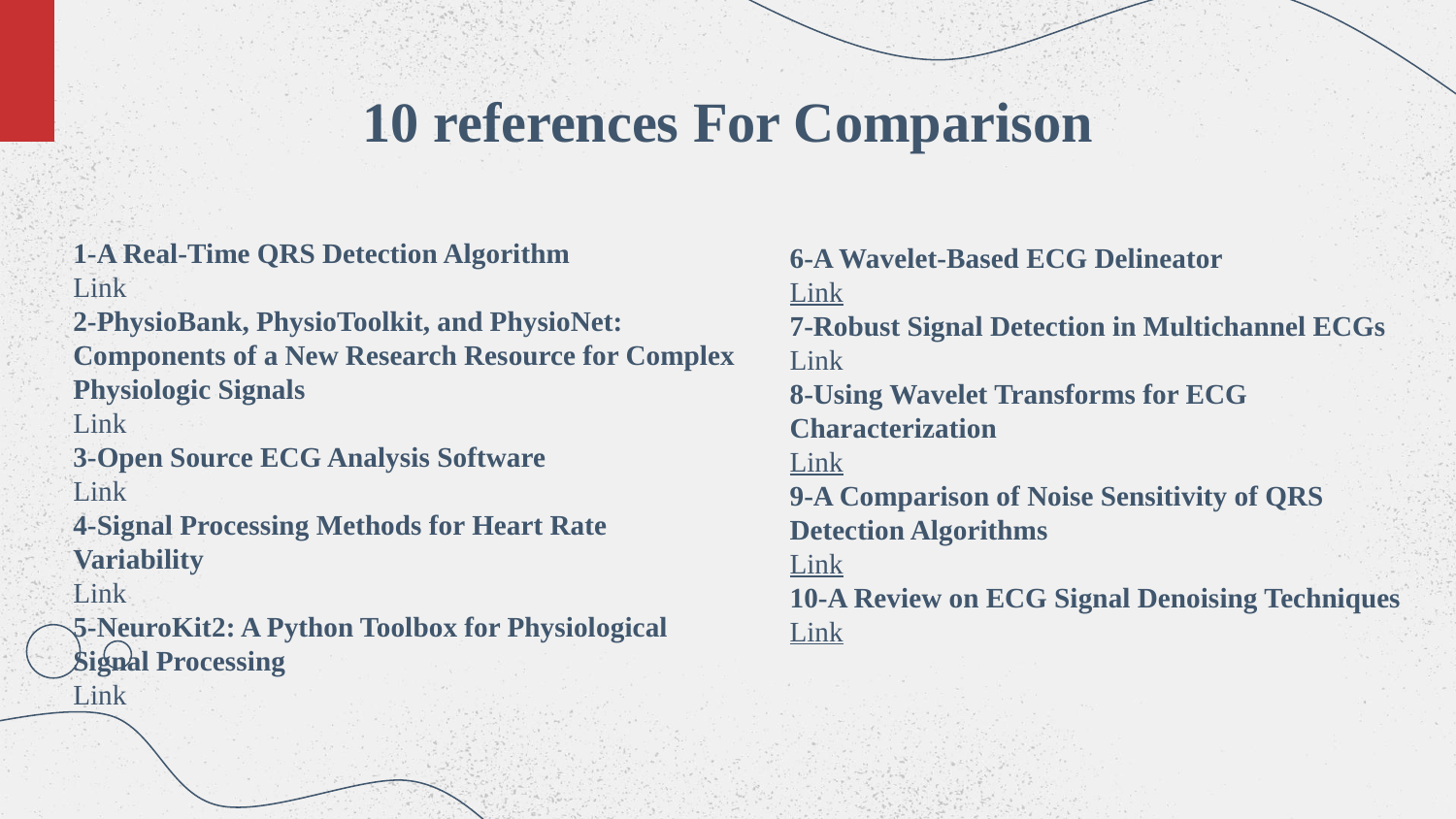

# 10 references For Comparison
1-A Real-Time QRS Detection Algorithm
Link
2-PhysioBank, PhysioToolkit, and PhysioNet: Components of a New Research Resource for Complex Physiologic Signals
Link
3-Open Source ECG Analysis Software
Link
4-Signal Processing Methods for Heart Rate Variability
Link
5-NeuroKit2: A Python Toolbox for Physiological Signal Processing
Link
6-A Wavelet-Based ECG Delineator
Link
7-Robust Signal Detection in Multichannel ECGs
Link
8-Using Wavelet Transforms for ECG Characterization
Link
9-A Comparison of Noise Sensitivity of QRS Detection Algorithms
Link
10-A Review on ECG Signal Denoising Techniques
Link